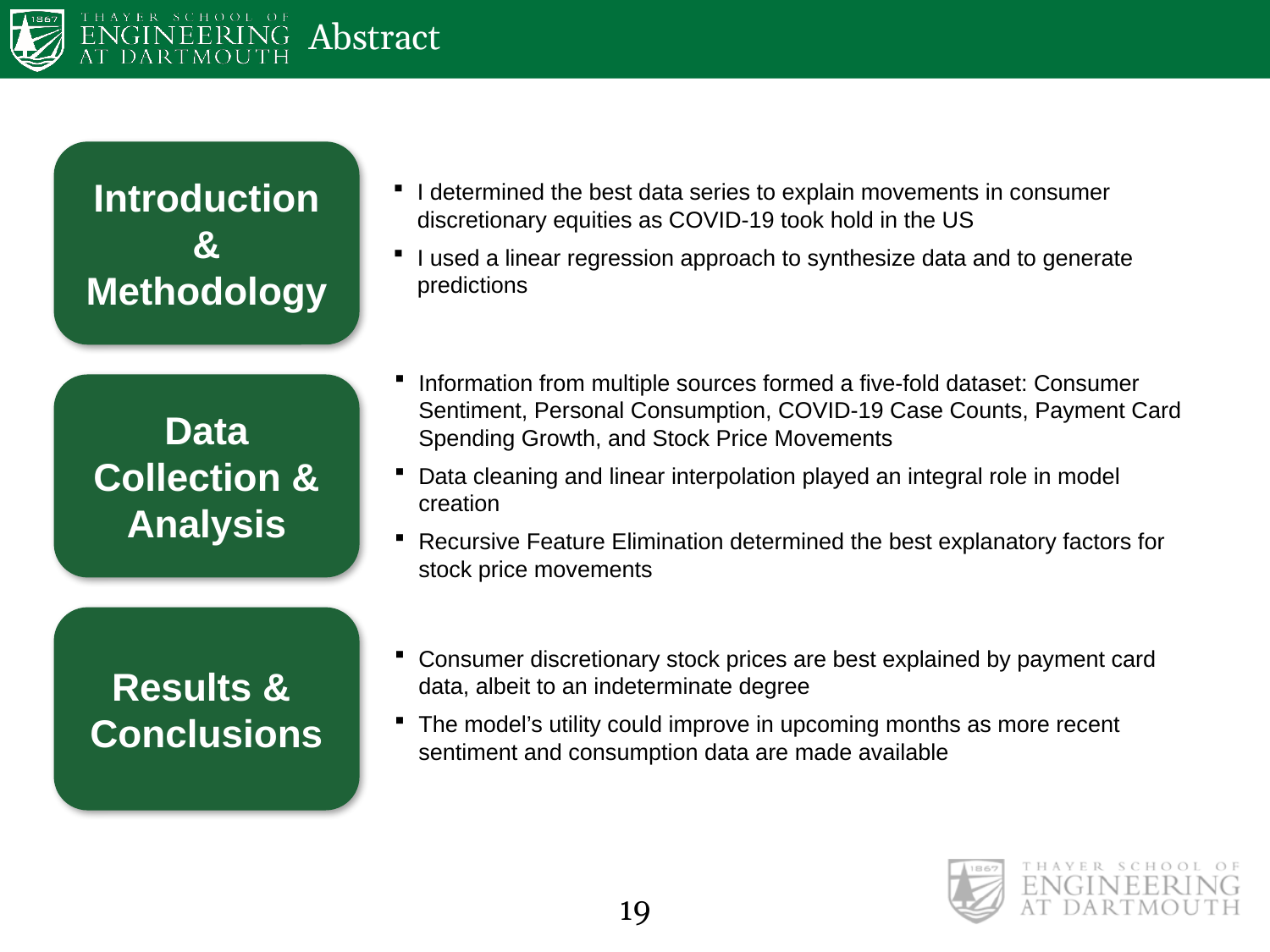

# Abstract
Introduction & Methodology
I determined the best data series to explain movements in consumer discretionary equities as COVID-19 took hold in the US
I used a linear regression approach to synthesize data and to generate predictions
Information from multiple sources formed a five-fold dataset: Consumer Sentiment, Personal Consumption, COVID-19 Case Counts, Payment Card Spending Growth, and Stock Price Movements
Data cleaning and linear interpolation played an integral role in model creation
Recursive Feature Elimination determined the best explanatory factors for stock price movements
Data Collection & Analysis
Consumer discretionary stock prices are best explained by payment card data, albeit to an indeterminate degree
The model’s utility could improve in upcoming months as more recent sentiment and consumption data are made available
Results &
Conclusions
19